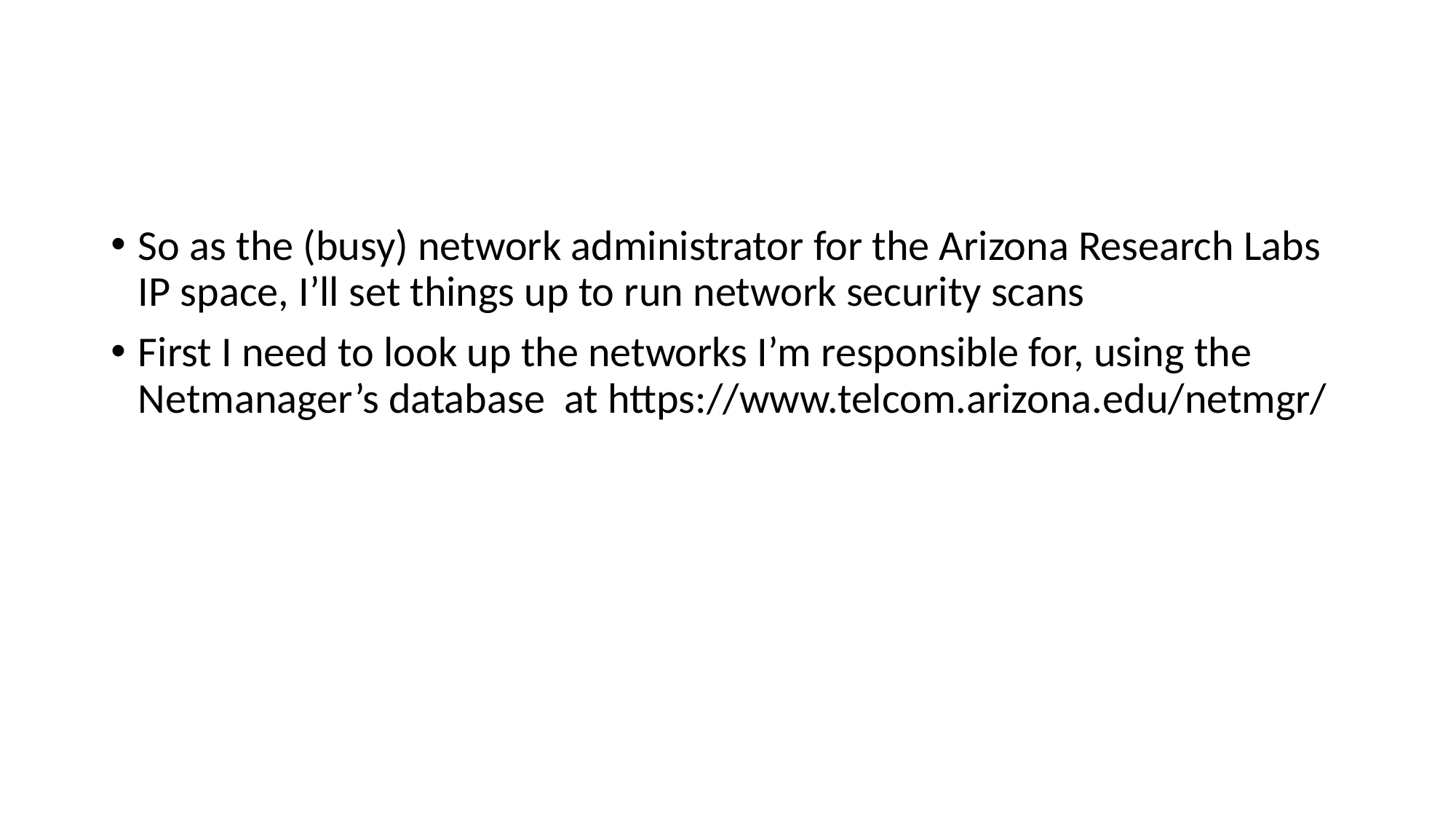

#
So as the (busy) network administrator for the Arizona Research Labs IP space, I’ll set things up to run network security scans
First I need to look up the networks I’m responsible for, using the Netmanager’s database  at https://www.telcom.arizona.edu/netmgr/